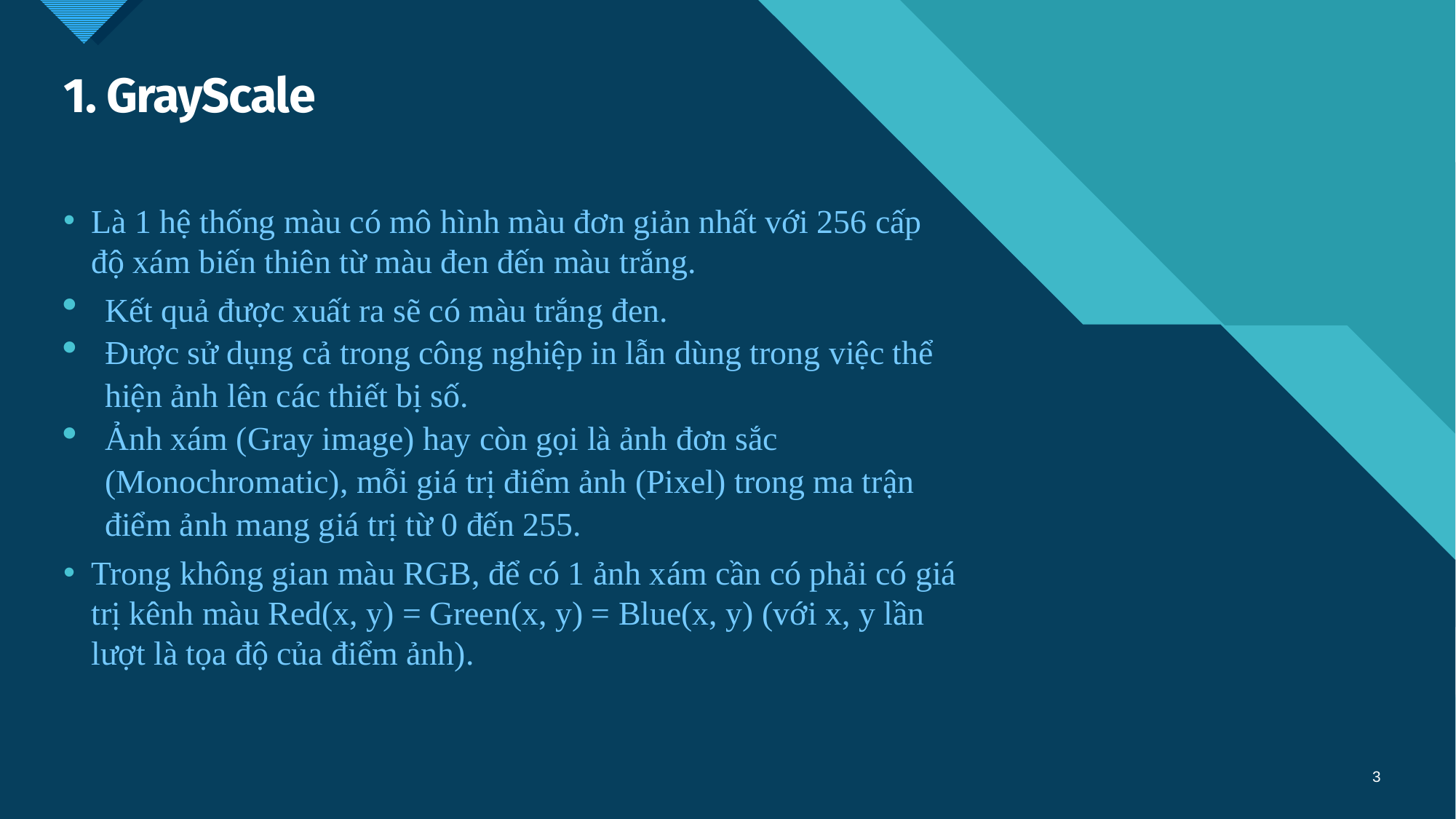

# 1. GrayScale
Là 1 hệ thống màu có mô hình màu đơn giản nhất với 256 cấp độ xám biến thiên từ màu đen đến màu trắng.
Kết quả được xuất ra sẽ có màu trắng đen.
Được sử dụng cả trong công nghiệp in lẫn dùng trong việc thể hiện ảnh lên các thiết bị số.
Ảnh xám (Gray image) hay còn gọi là ảnh đơn sắc (Monochromatic), mỗi giá trị điểm ảnh (Pixel) trong ma trận điểm ảnh mang giá trị từ 0 đến 255.
Trong không gian màu RGB, để có 1 ảnh xám cần có phải có giá trị kênh màu Red(x, y) = Green(x, y) = Blue(x, y) (với x, y lần lượt là tọa độ của điểm ảnh).
3